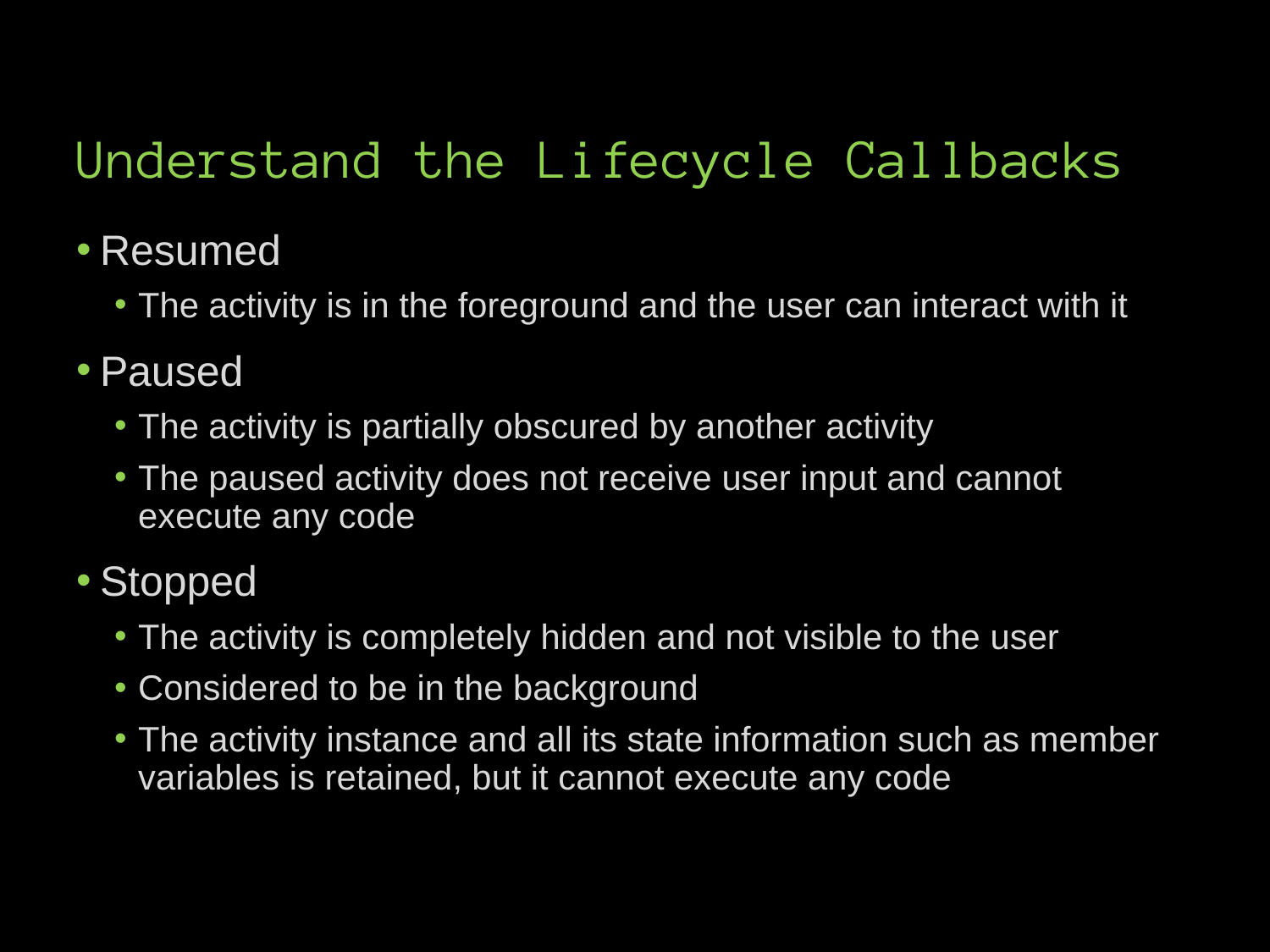

# Understand the Lifecycle Callbacks
Resumed
The activity is in the foreground and the user can interact with it
Paused
The activity is partially obscured by another activity
The paused activity does not receive user input and cannot execute any code
Stopped
The activity is completely hidden and not visible to the user
Considered to be in the background
The activity instance and all its state information such as member variables is retained, but it cannot execute any code